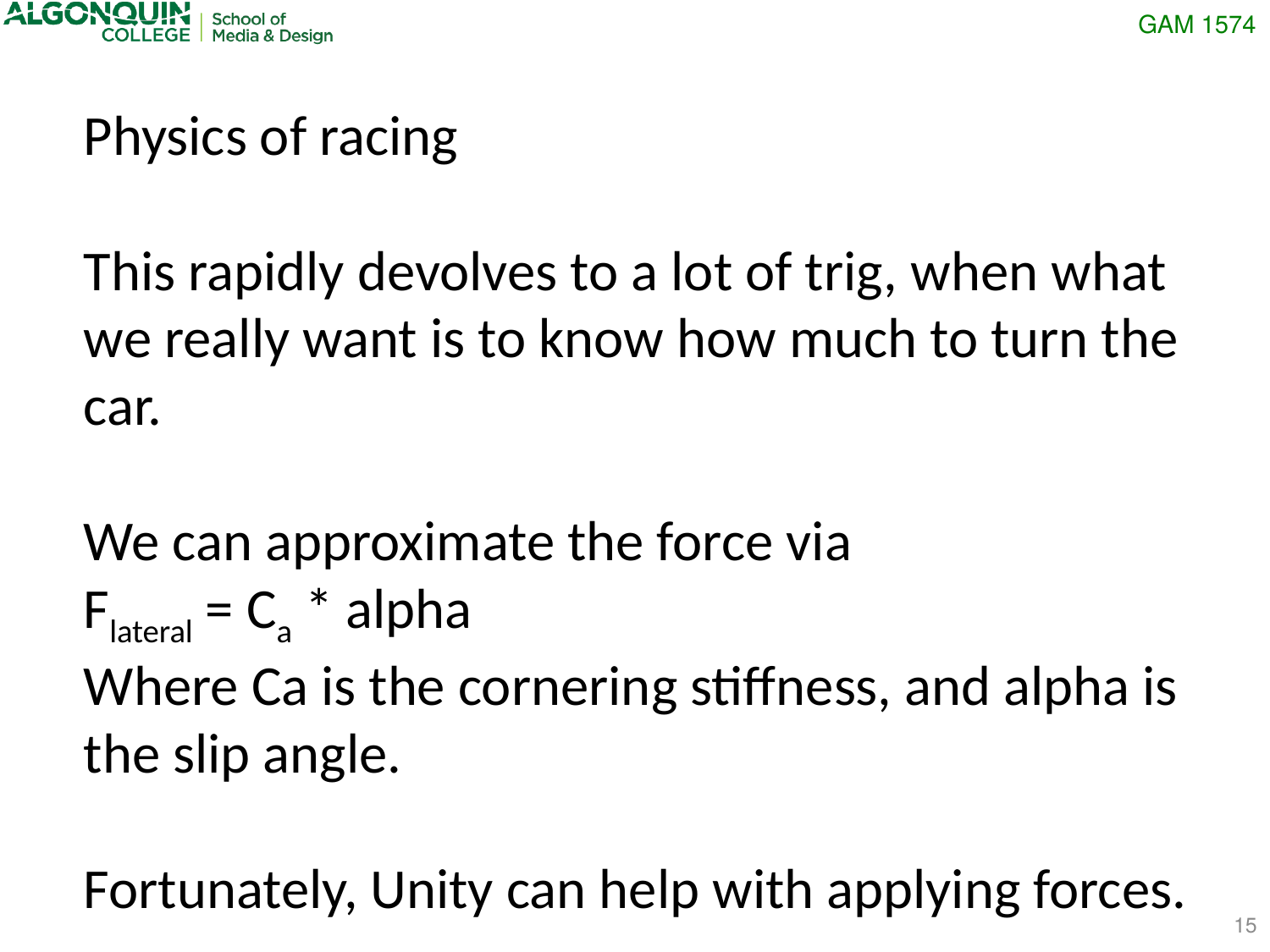

Physics of racing

This rapidly devolves to a lot of trig, when what we really want is to know how much to turn the car.

We can approximate the force via
Flateral = Ca * alpha
Where Ca is the cornering stiffness, and alpha is the slip angle.

Fortunately, Unity can help with applying forces.
15